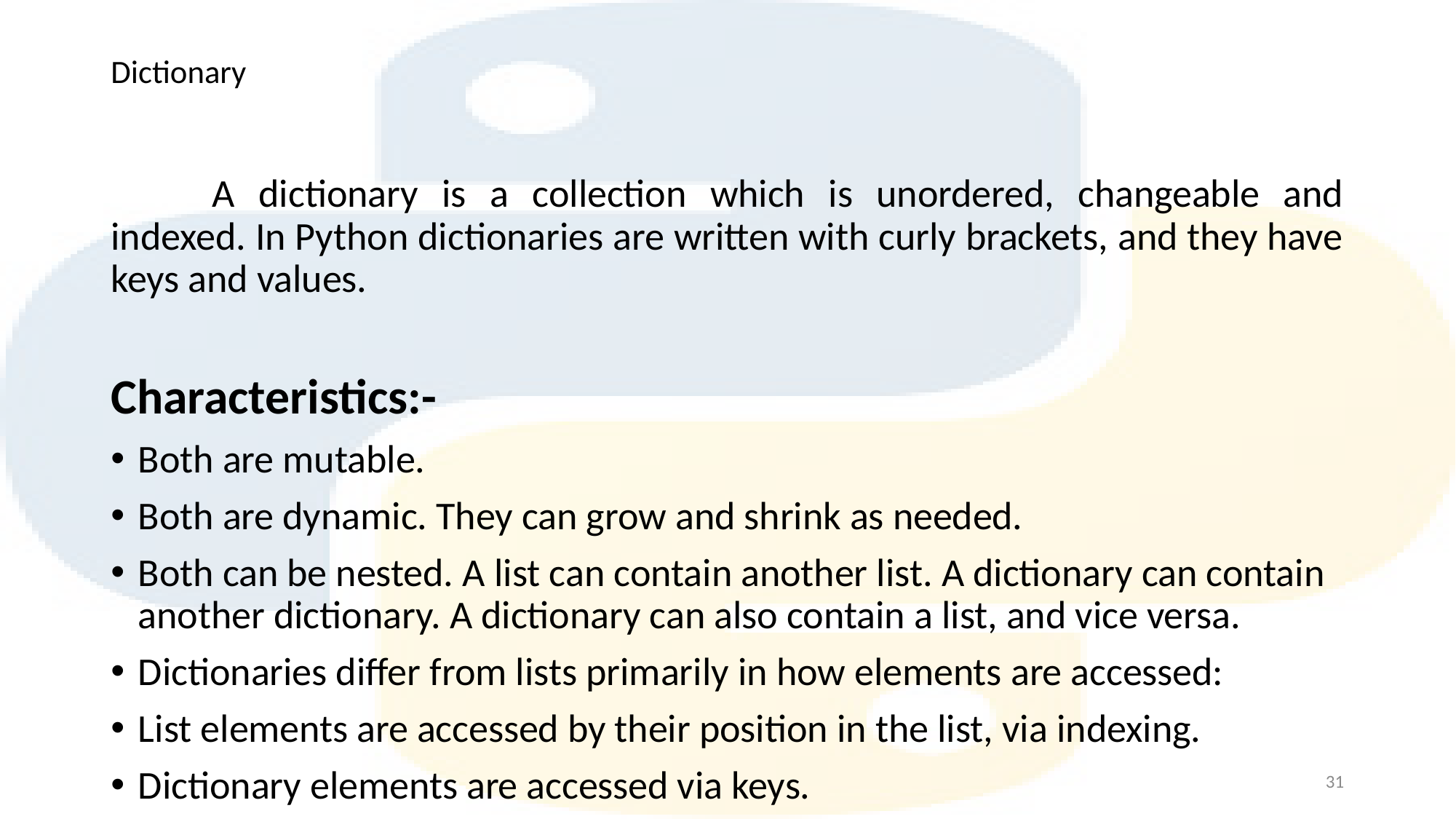

# Dictionary
	A dictionary is a collection which is unordered, changeable and indexed. In Python dictionaries are written with curly brackets, and they have keys and values.

Characteristics:-
Both are mutable.
Both are dynamic. They can grow and shrink as needed.
Both can be nested. A list can contain another list. A dictionary can contain another dictionary. A dictionary can also contain a list, and vice versa.
Dictionaries differ from lists primarily in how elements are accessed:
List elements are accessed by their position in the list, via indexing.
Dictionary elements are accessed via keys.

31